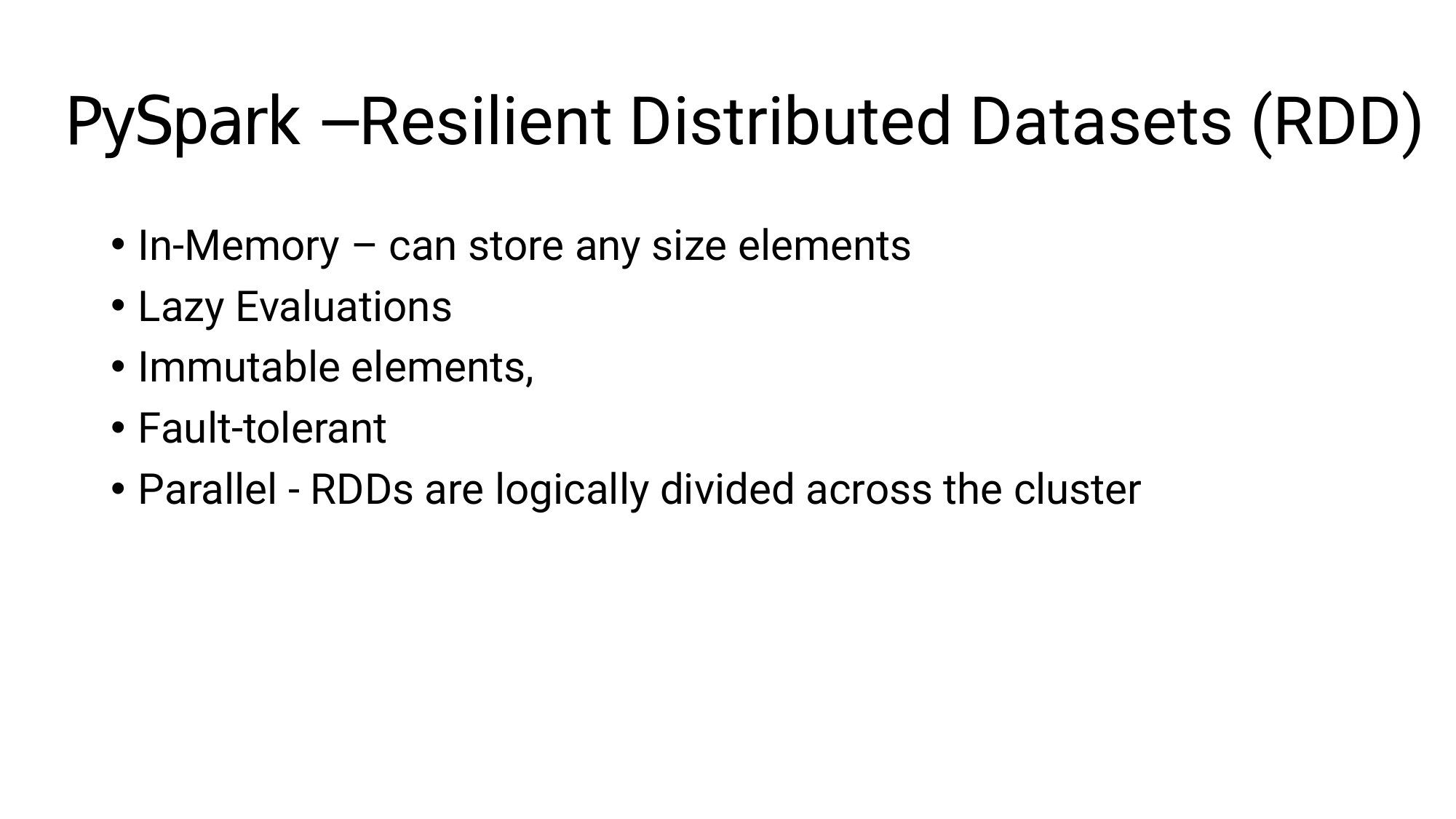

# PySpark –Resilient Distributed Datasets (RDD)
In-Memory – can store any size elements
Lazy Evaluations
Immutable elements,
Fault-tolerant
Parallel - RDDs are logically divided across the cluster